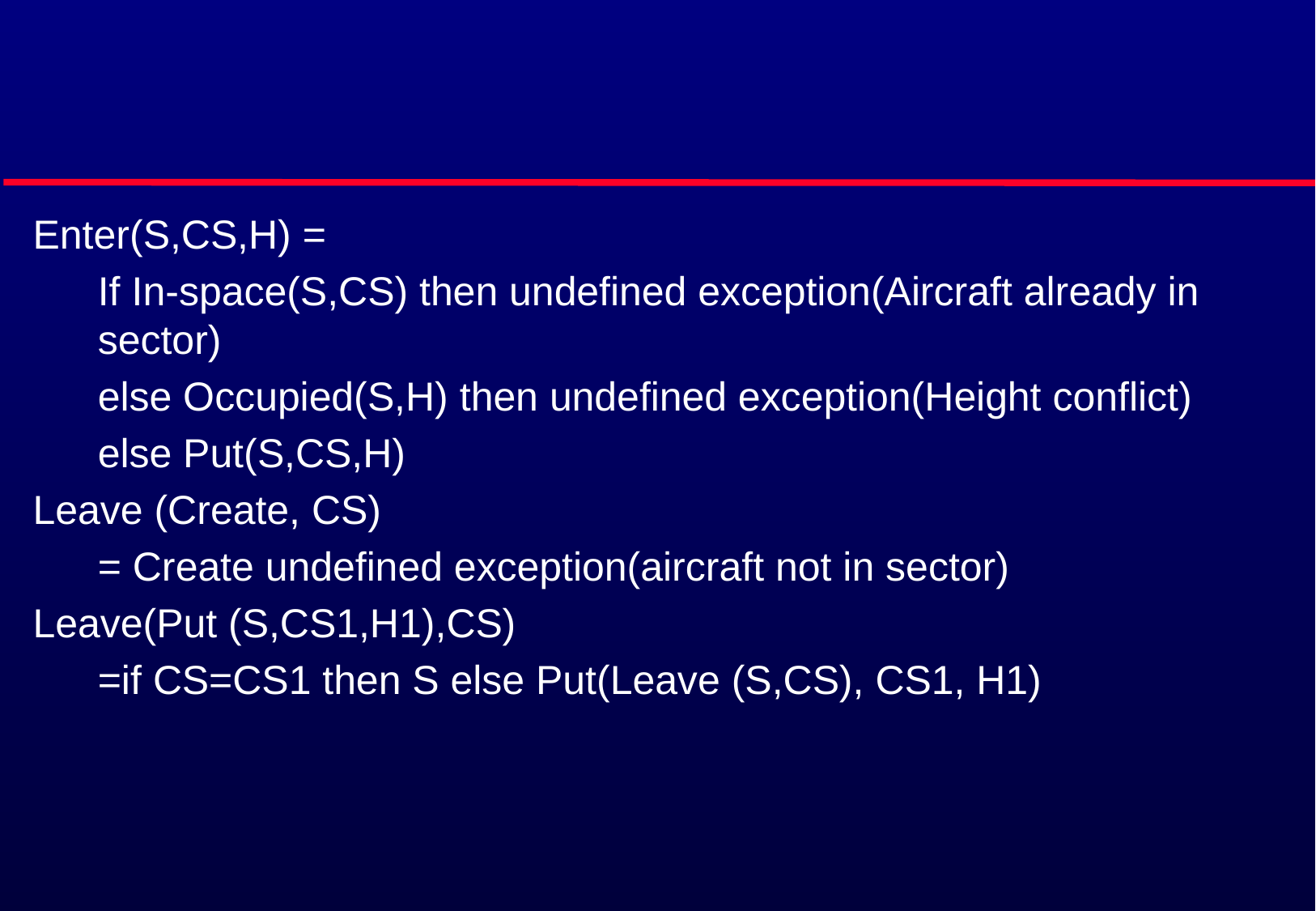

#
Enter(S,CS,H) =
	If In-space(S,CS) then undefined exception(Aircraft already in sector)
	else Occupied(S,H) then undefined exception(Height conflict)
	else Put(S,CS,H)
Leave (Create, CS)
	= Create undefined exception(aircraft not in sector)
Leave(Put (S,CS1,H1),CS)
	=if CS=CS1 then S else Put(Leave (S,CS), CS1, H1)